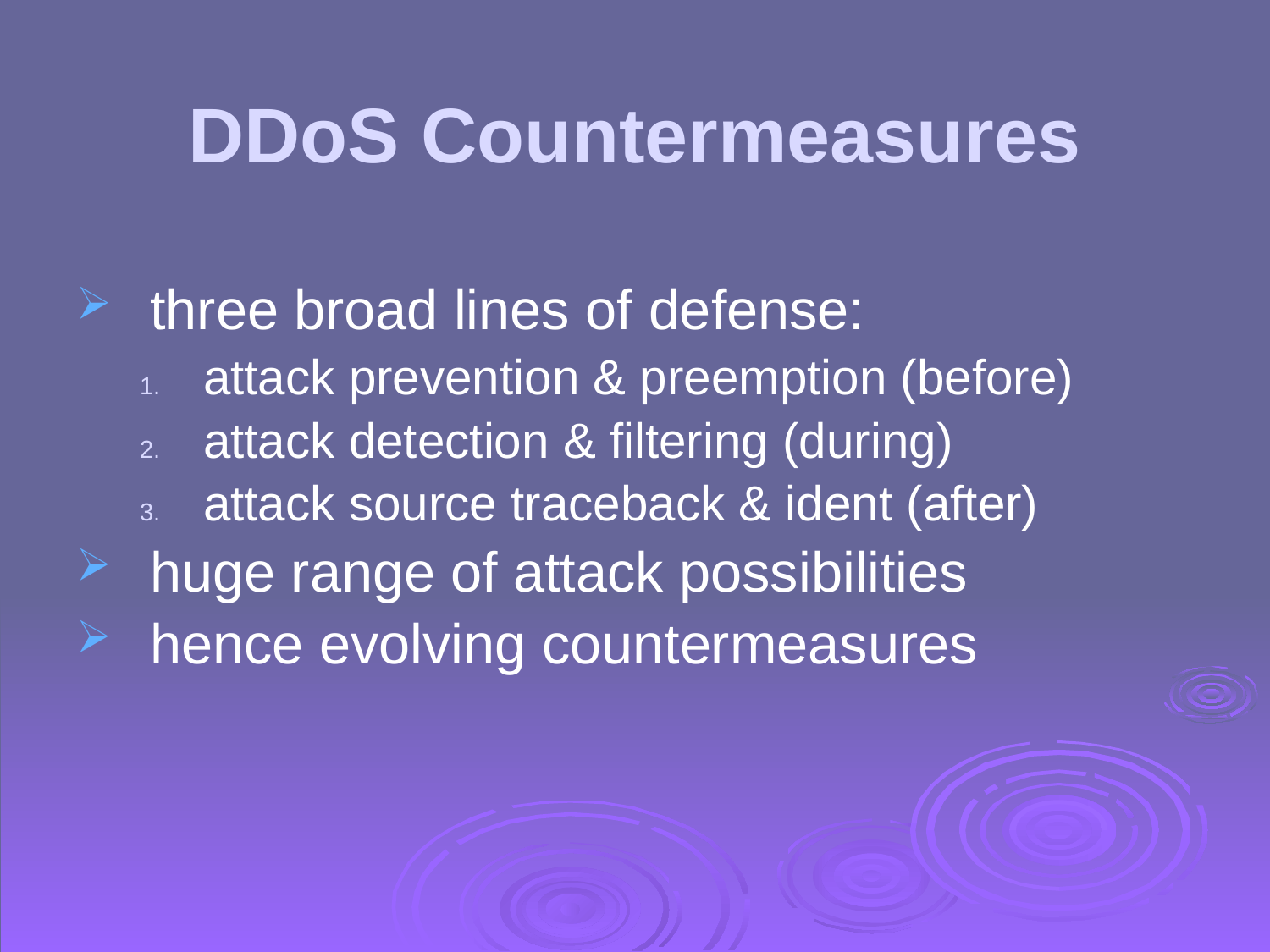

# DDoS Countermeasures
three broad lines of defense:
attack prevention & preemption (before)
attack detection & filtering (during)
attack source traceback & ident (after)
huge range of attack possibilities
hence evolving countermeasures